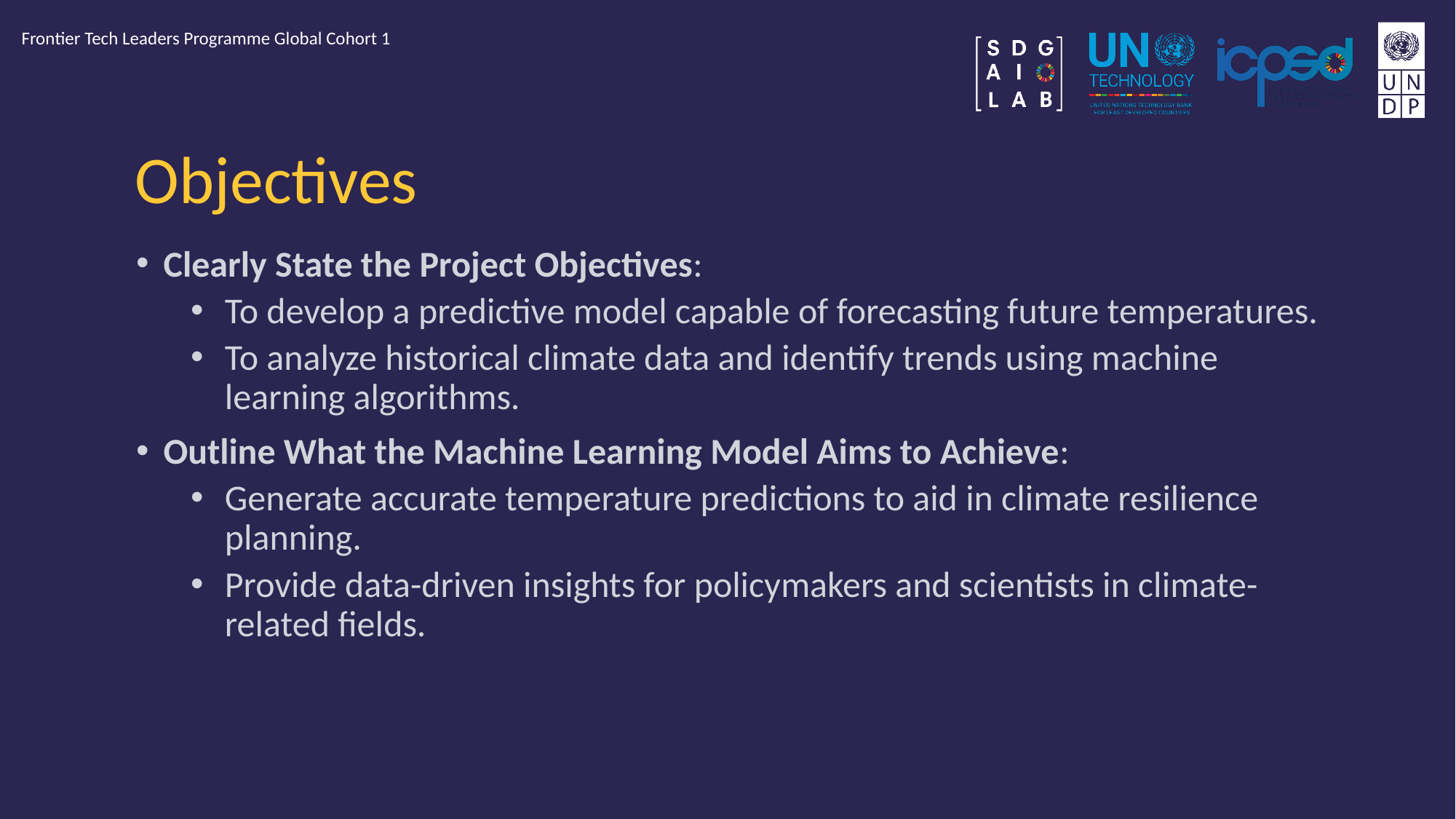

Frontier Tech Leaders Programme Global Cohort 1
# Objectives

Clearly State the Project Objectives:
To develop a predictive model capable of forecasting future temperatures.
To analyze historical climate data and identify trends using machine learning algorithms.
Outline What the Machine Learning Model Aims to Achieve:
Generate accurate temperature predictions to aid in climate resilience planning.
Provide data-driven insights for policymakers and scientists in climate-related fields.